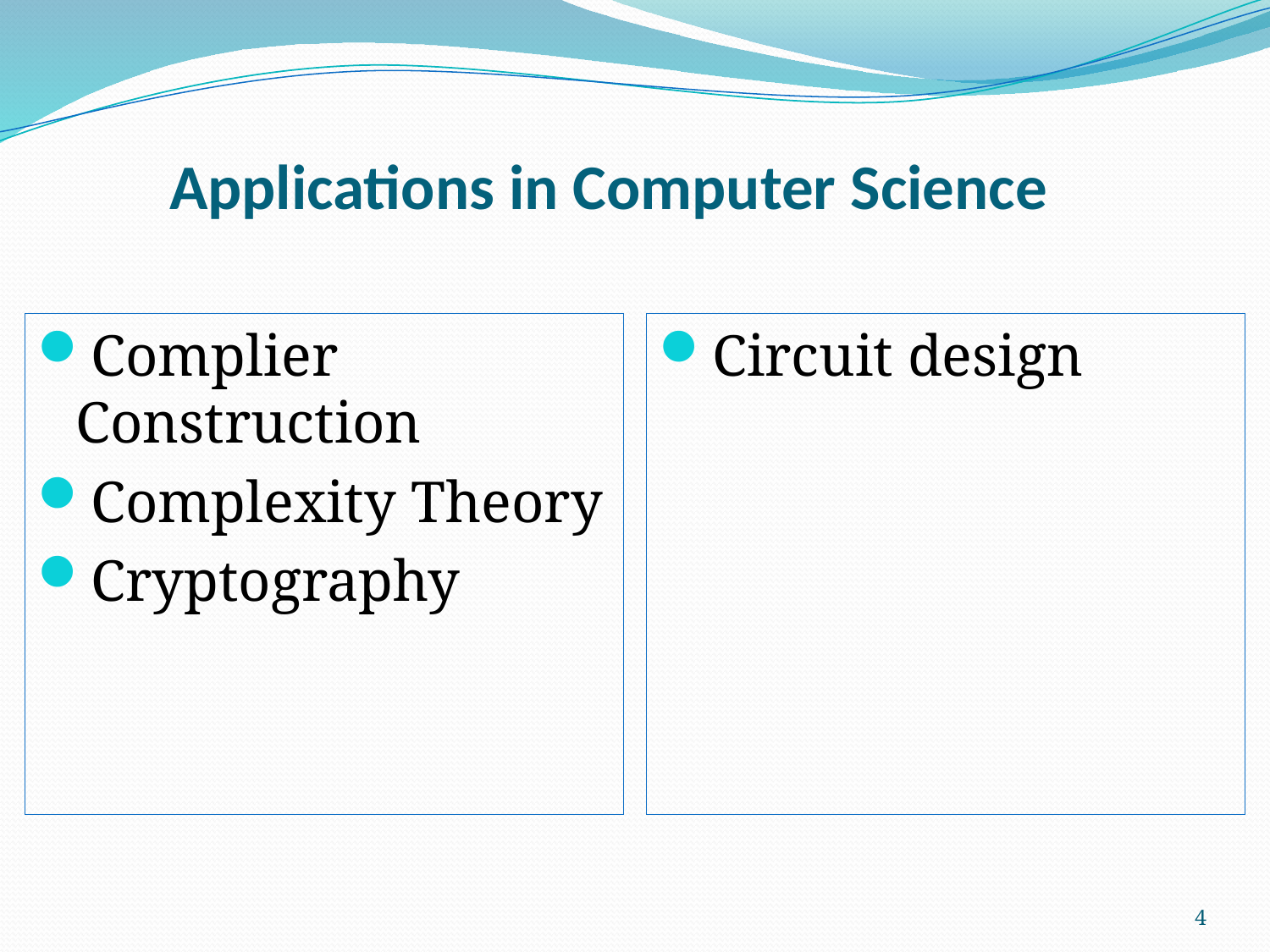

# Applications in Computer Science
Complier Construction
Complexity Theory
Cryptography
Circuit design

4